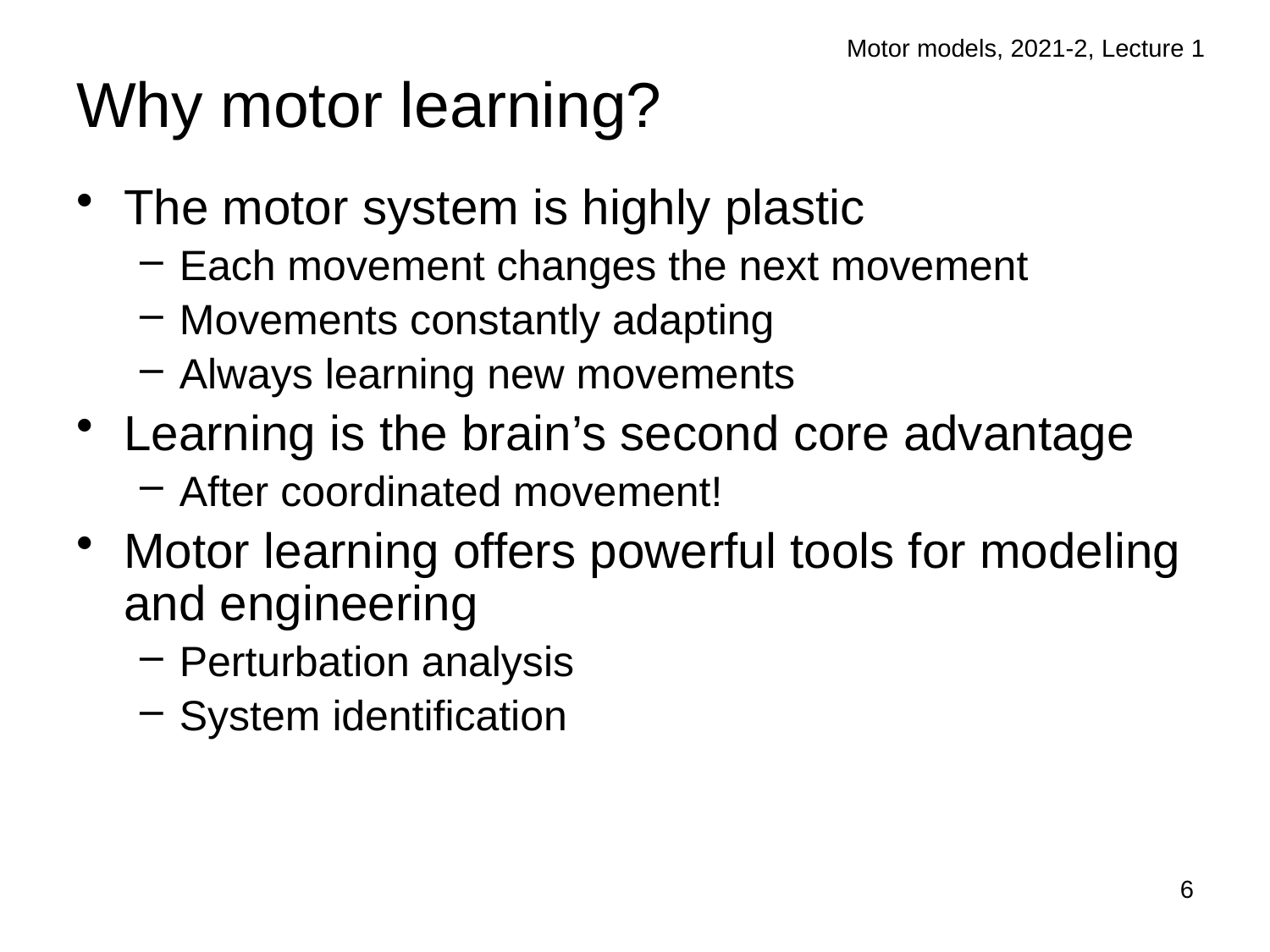

Motor models, 2021-2, Lecture 1
# Why motor learning?
The motor system is highly plastic
Each movement changes the next movement
Movements constantly adapting
Always learning new movements
Learning is the brain’s second core advantage
After coordinated movement!
Motor learning offers powerful tools for modeling and engineering
Perturbation analysis
System identification
6